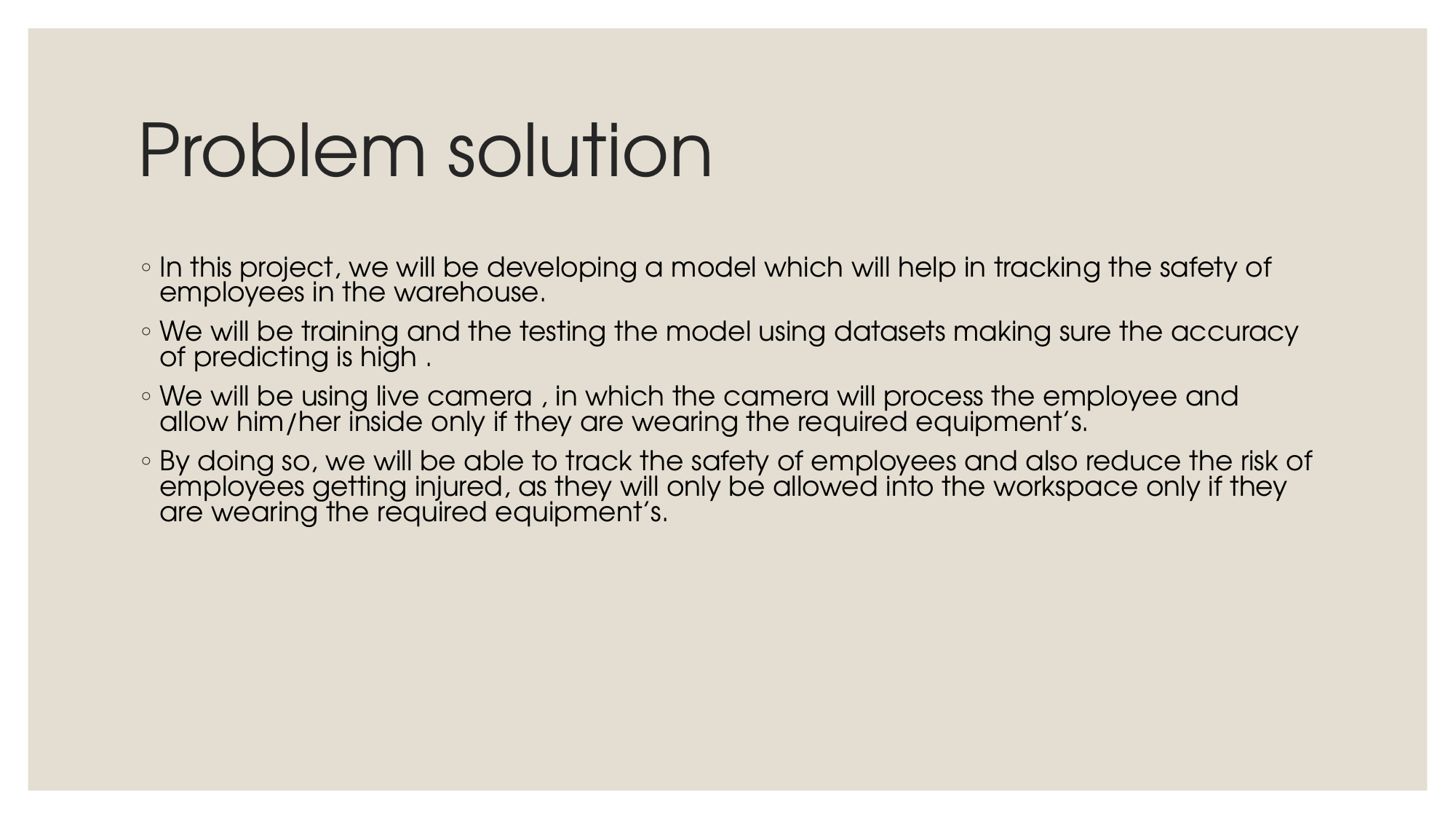

Problem solution
In this project, we will be developing a model which will help in tracking the safety of employees in the warehouse.
We will be training and the testing the model using datasets making sure the accuracy of predicting is high .
We will be using live camera , in which the camera will process the employee and allow him/her inside only if they are wearing the required equipment’s.
By doing so, we will be able to track the safety of employees and also reduce the risk of employees getting injured, as they will only be allowed into the workspace only if they are wearing the required equipment’s.